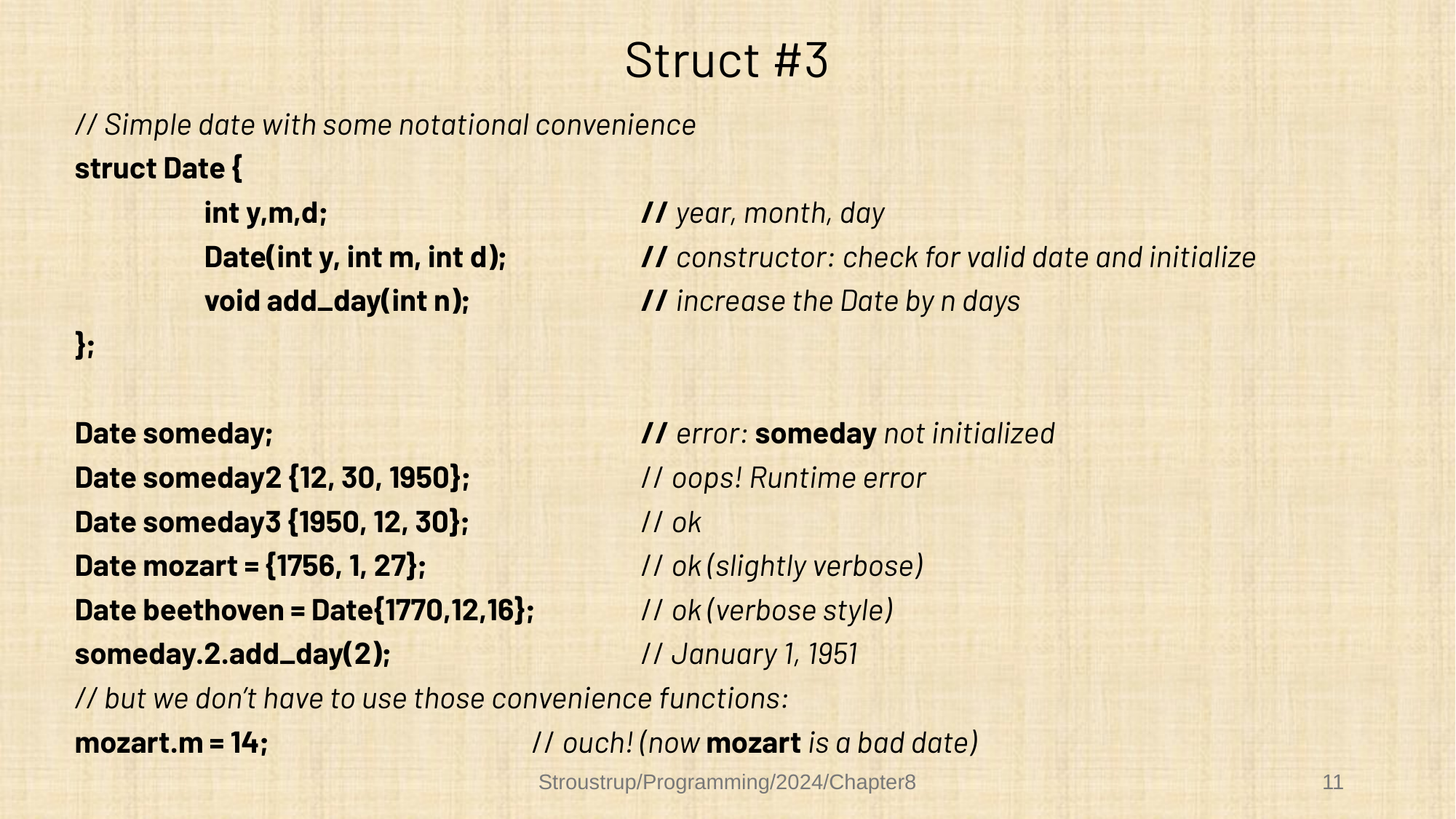

# Struct #3
// Simple date with some notational convenience
struct Date {
		int y,m,d;		     	// year, month, day
		Date(int y, int m, int d); 		// constructor: check for valid date and initialize
		void add_day(int n);		// increase the Date by n days
};

Date someday;				// error: someday not initialized
Date someday2 {12, 30, 1950};		// oops! Runtime error
Date someday3 {1950, 12, 30};		// ok
Date mozart = {1756, 1, 27};		// ok (slightly verbose)
Date beethoven = Date{1770,12,16};	// ok (verbose style)
someday.2.add_day(2);			// January 1, 1951
// but we don’t have to use those convenience functions:
mozart.m = 14;			// ouch! (now mozart is a bad date)

Stroustrup/Programming/2024/Chapter8
11